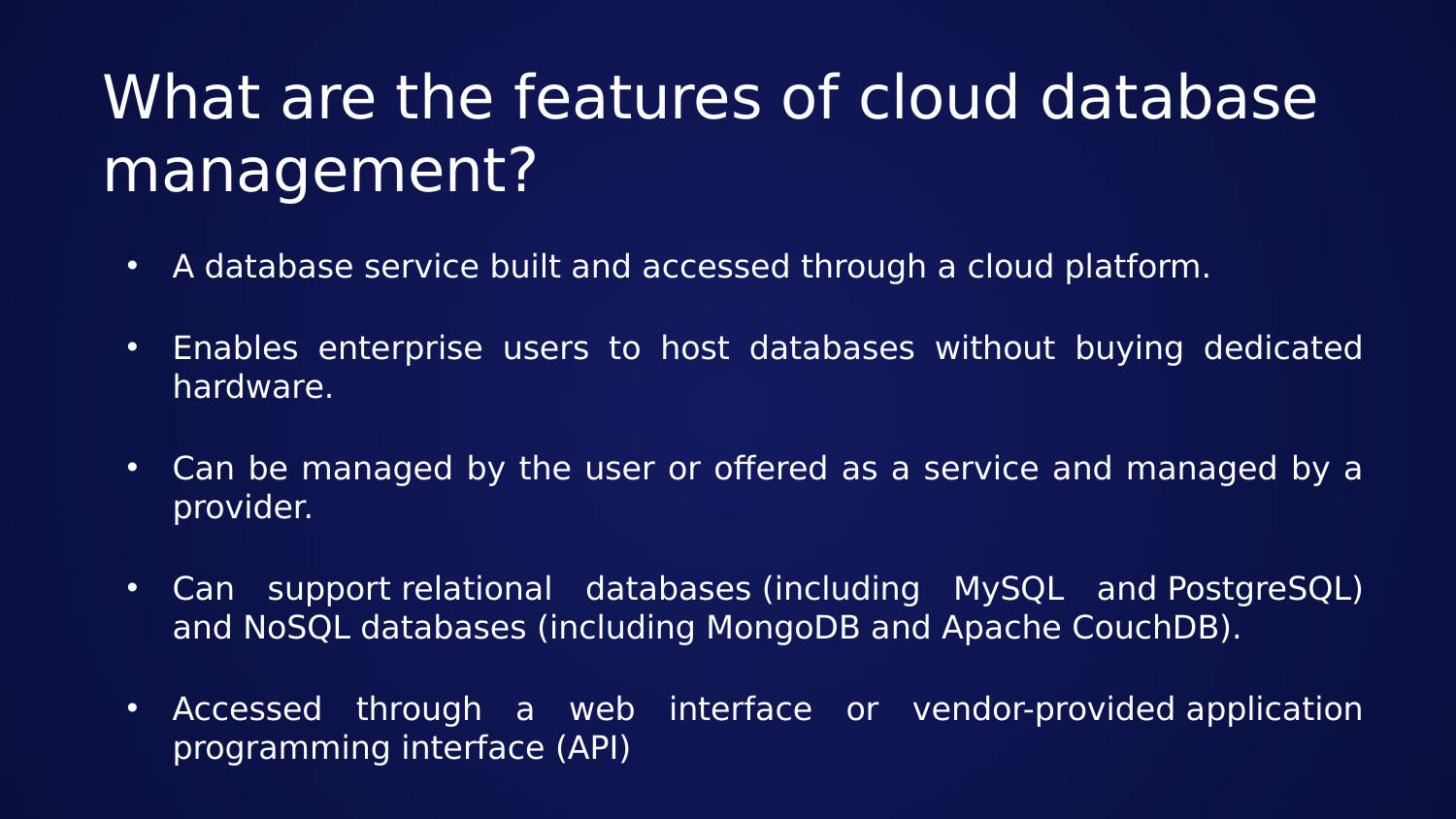

# What are the features of cloud database management?
A database service built and accessed through a cloud platform.

Enables enterprise users to host databases without buying dedicated hardware.

Can be managed by the user or offered as a service and managed by a provider.

Can support relational databases (including MySQL and PostgreSQL) and NoSQL databases (including MongoDB and Apache CouchDB).

Accessed through a web interface or vendor-provided application programming interface (API)